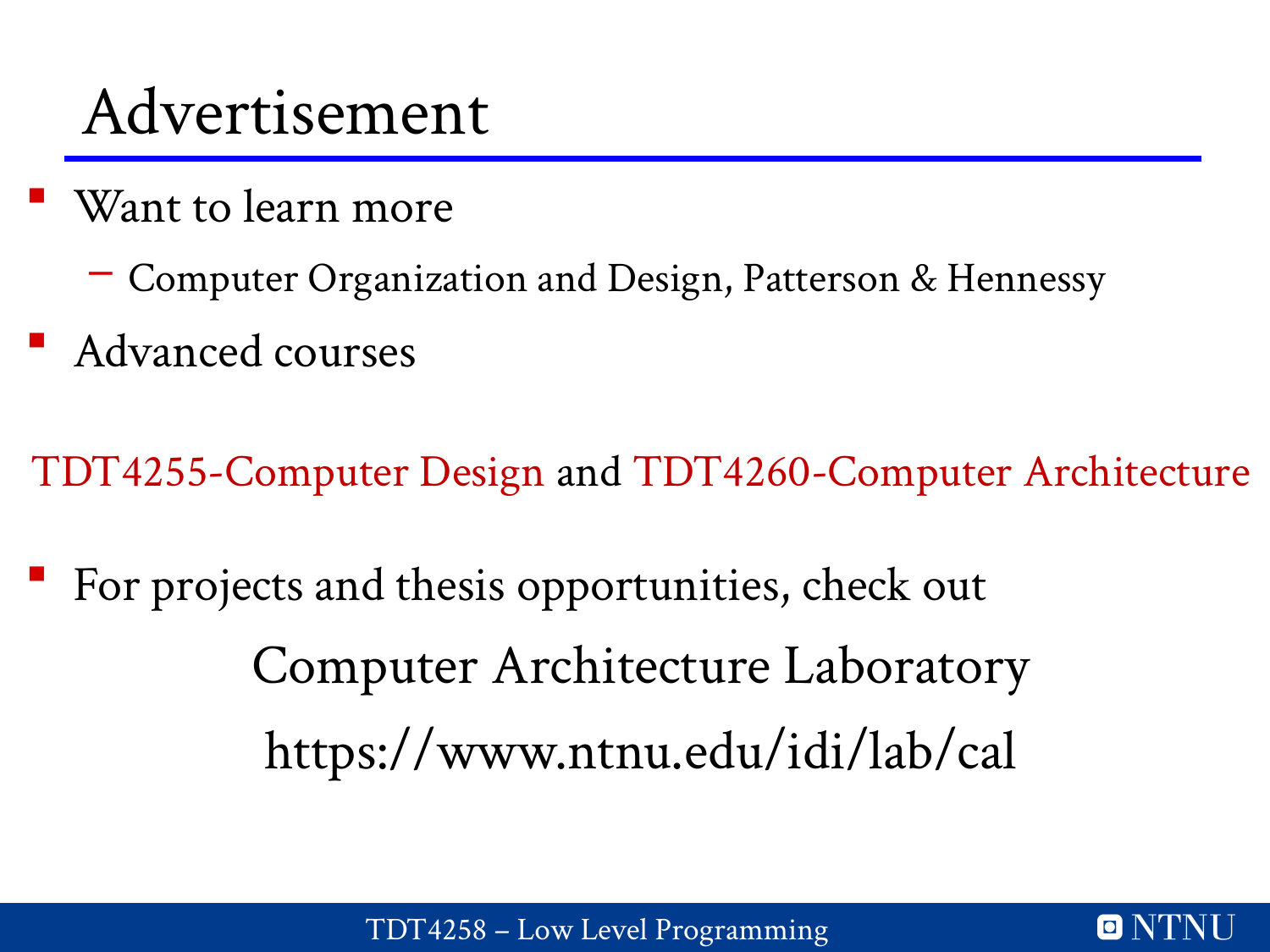

Advertisement
Want to learn more
Computer Organization and Design, Patterson & Hennessy
Advanced courses

TDT4255-Computer Design and TDT4260-Computer Architecture

For projects and thesis opportunities, check out
Computer Architecture Laboratory
https://www.ntnu.edu/idi/lab/cal